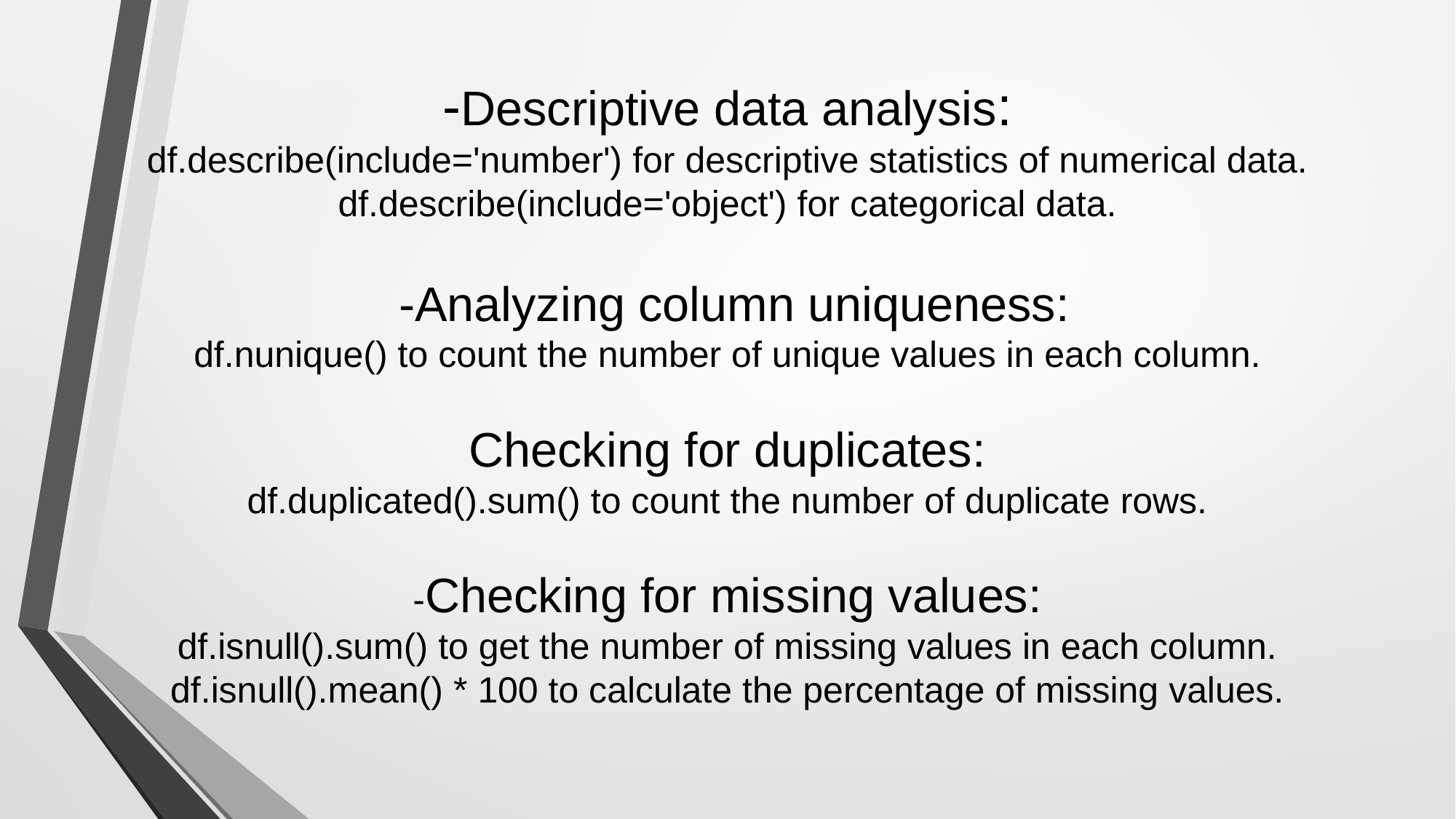

# -Descriptive data analysis: df.describe(include='number') for descriptive statistics of numerical data. df.describe(include='object') for categorical data. -Analyzing column uniqueness: df.nunique() to count the number of unique values in each column. Checking for duplicates: df.duplicated().sum() to count the number of duplicate rows. -Checking for missing values: df.isnull().sum() to get the number of missing values in each column. df.isnull().mean() * 100 to calculate the percentage of missing values.